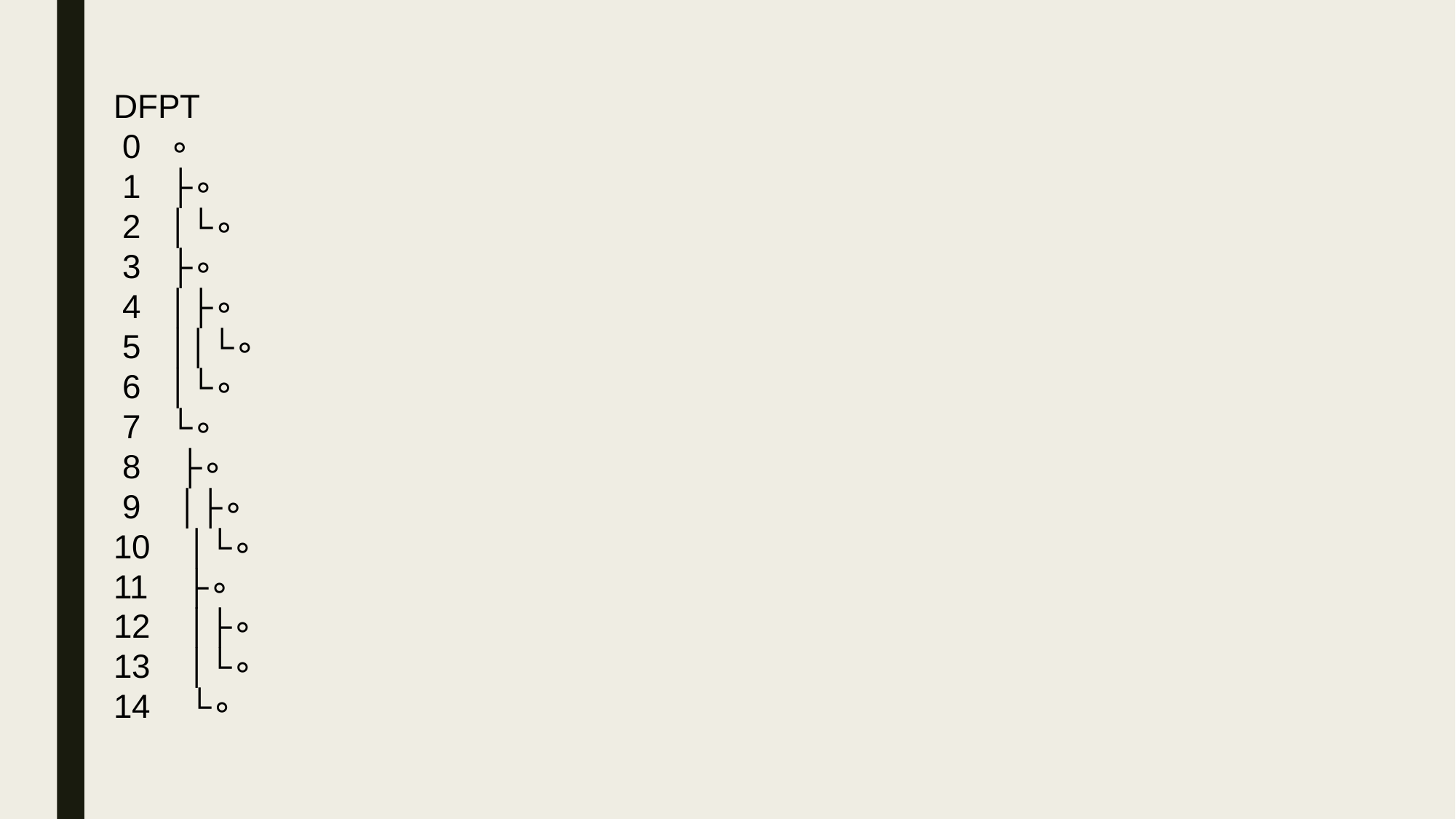

DFPT
 0   ∘
 1   ├∘
 2   │└∘
 3   ├∘
 4   │├∘
 5   ││└∘
 6   │└∘
 7   └∘
 8    ├∘
 9    │├∘
10    │└∘
11    ├∘
12    │├∘
13    │└∘
14    └∘